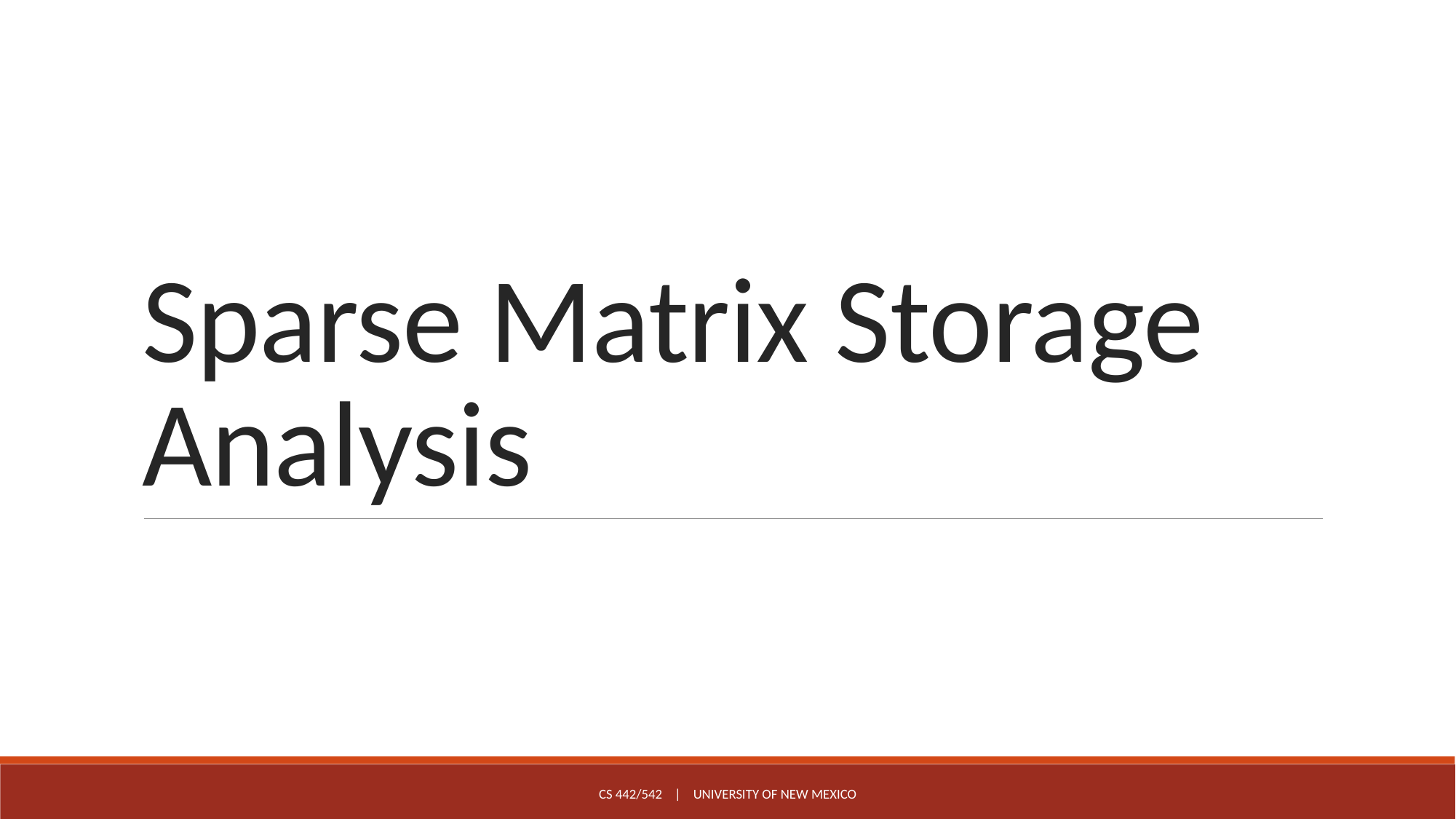

# Sparse Matrix Storage Analysis
CS 442/542    |    University of New Mexico